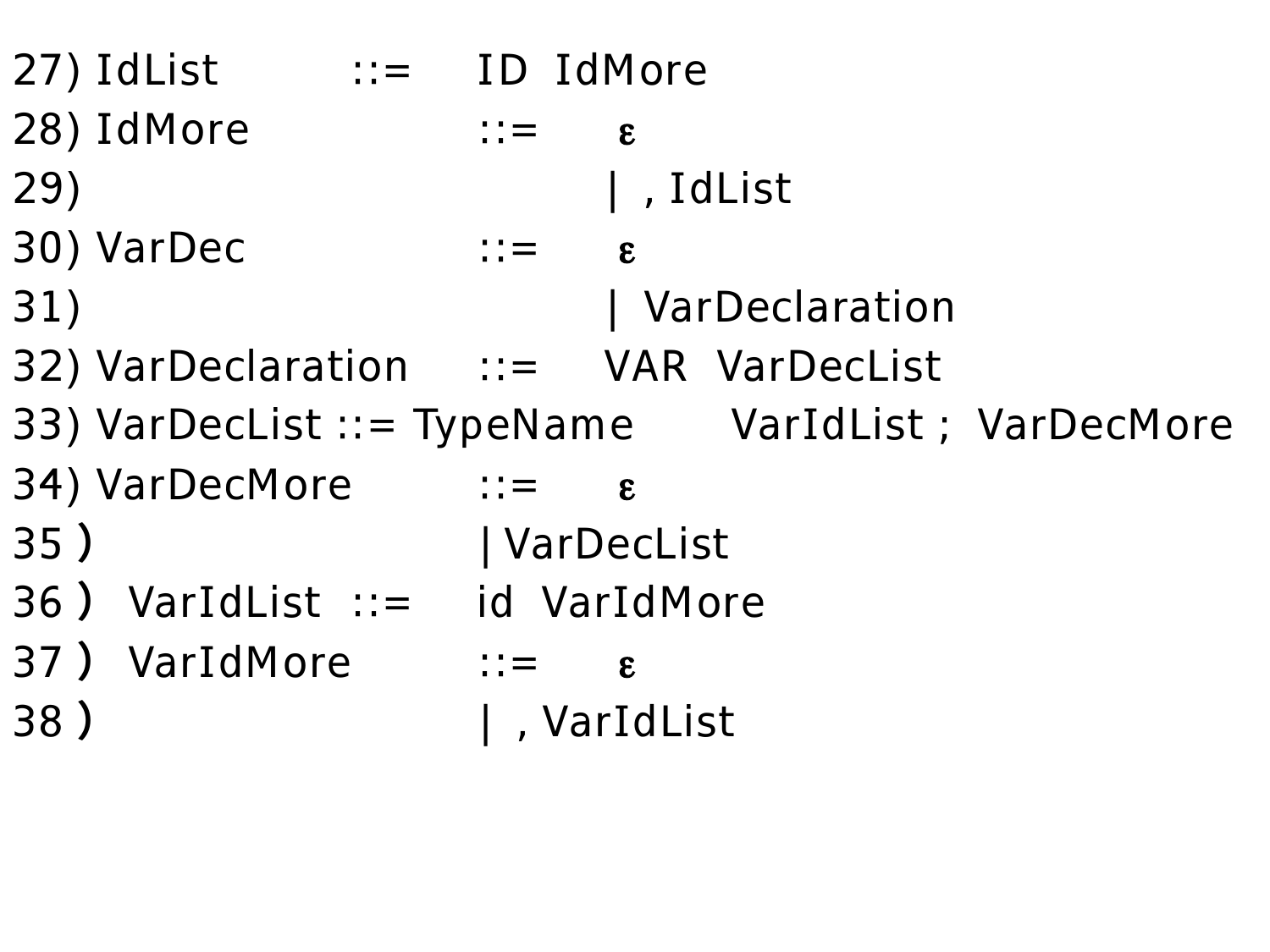

27)	IdList		::= 	ID  IdMore
28)	IdMore		::=	 ε
29)					| , IdList
30)	VarDec		::=	 ε
31)                	 		| VarDeclaration
32)	VarDeclaration	::=	VAR  VarDecList
33)	VarDecList ::= TypeName	VarIdList ;  VarDecMore
34)	VarDecMore	::= 	 ε
35）                   		|VarDecList
36）VarIdList	::=	id  VarIdMore
37）VarIdMore	::=	 ε
38）                    		| , VarIdList